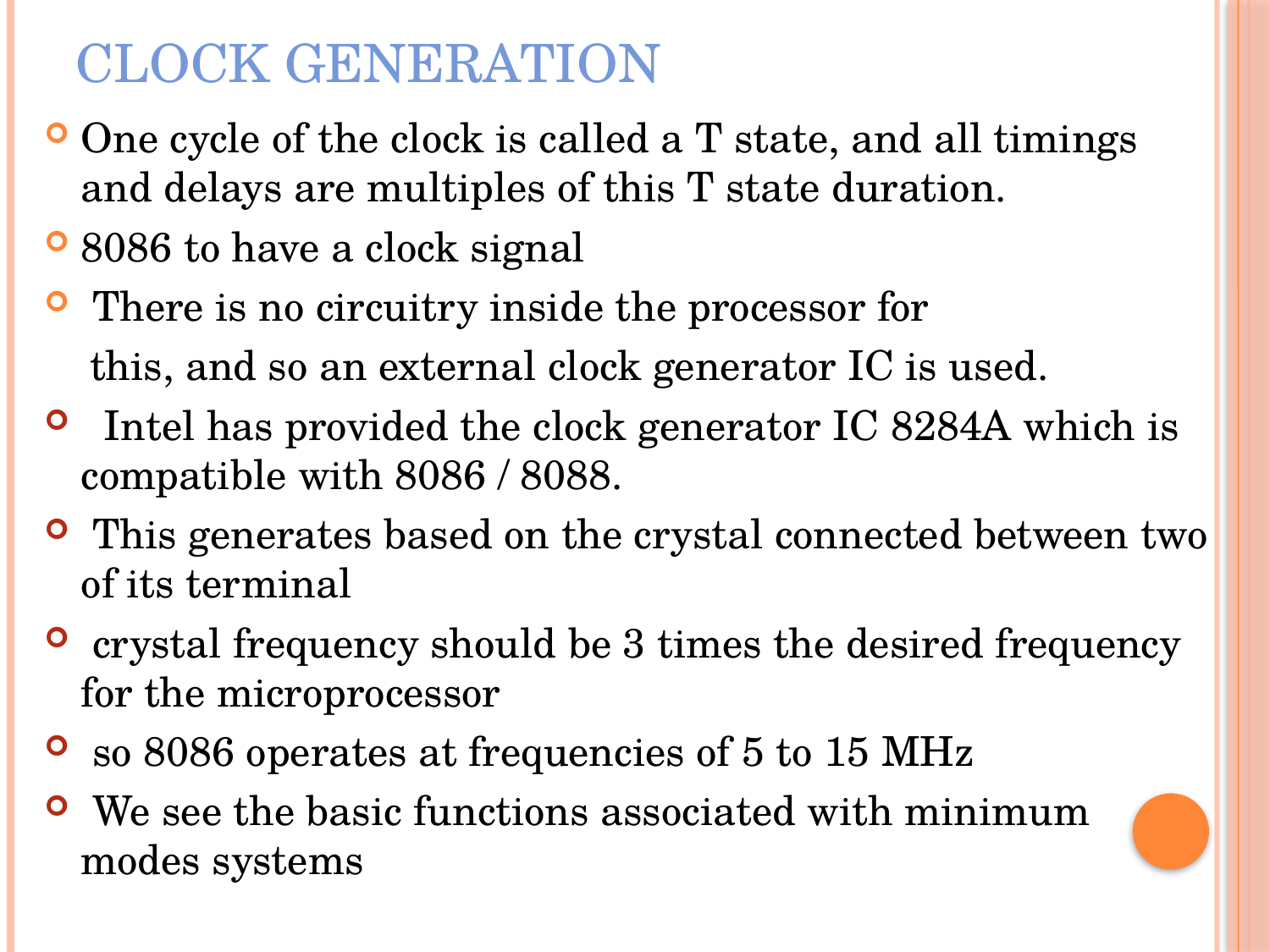

# Clock Generation
One cycle of the clock is called a T state, and all timings and delays are multiples of this T state duration.
8086 to have a clock signal
 There is no circuitry inside the processor for
    this, and so an external clock generator IC is used.
  Intel has provided the clock generator IC 8284A which is compatible with 8086 / 8088.
 This generates based on the crystal connected between two of its terminal
 crystal frequency should be 3 times the desired frequency for the microprocessor
 so 8086 operates at frequencies of 5 to 15 MHz
 We see the basic functions associated with minimum modes systems